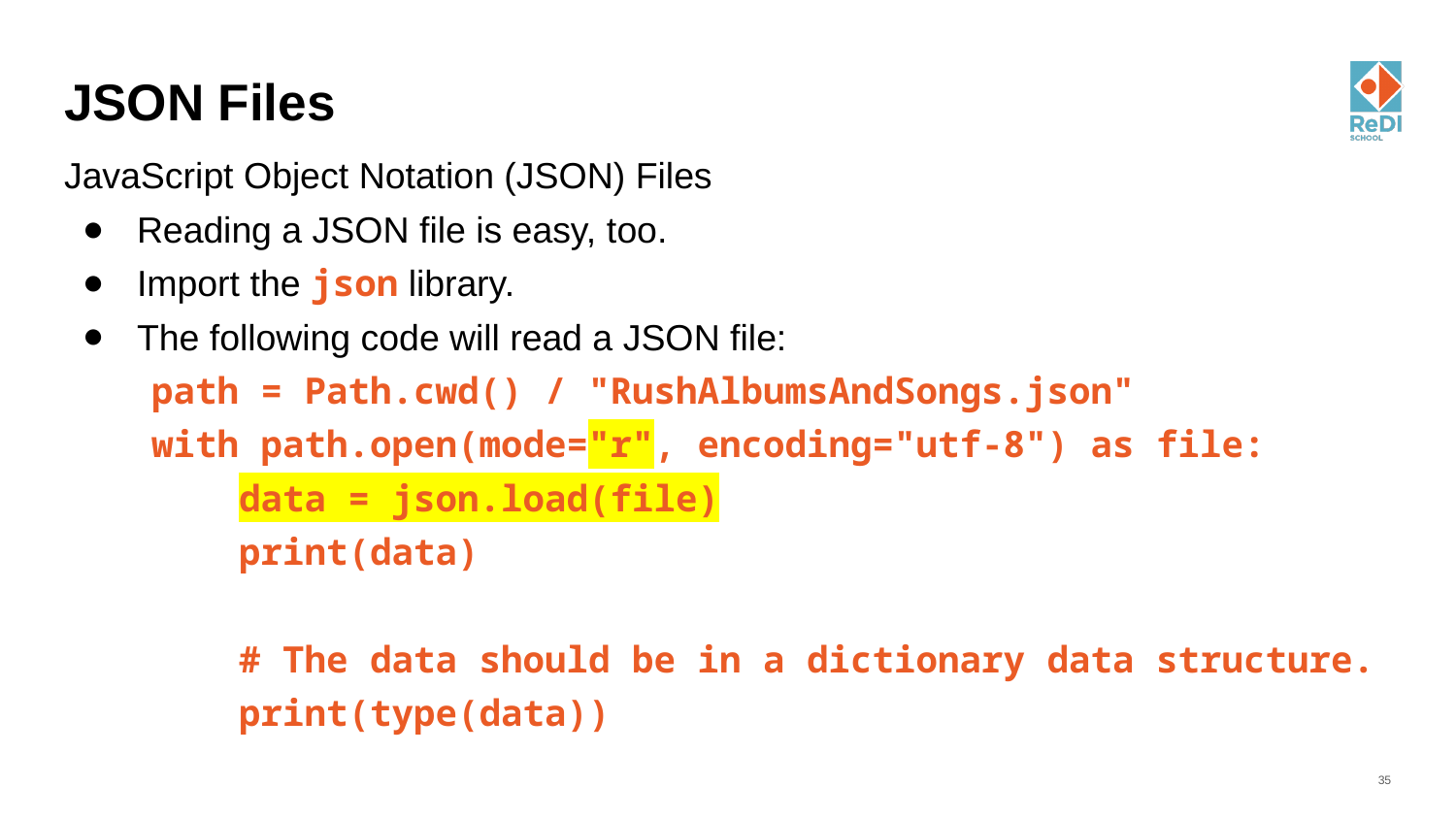

# JSON Files
JavaScript Object Notation (JSON) Files
Reading a JSON file is easy, too.
Import the json library.
The following code will read a JSON file:
    path = Path.cwd() / "RushAlbumsAndSongs.json"
    with path.open(mode="r", encoding="utf-8") as file:
        data = json.load(file)
        print(data)

        # The data should be in a dictionary data structure.
        print(type(data))
35